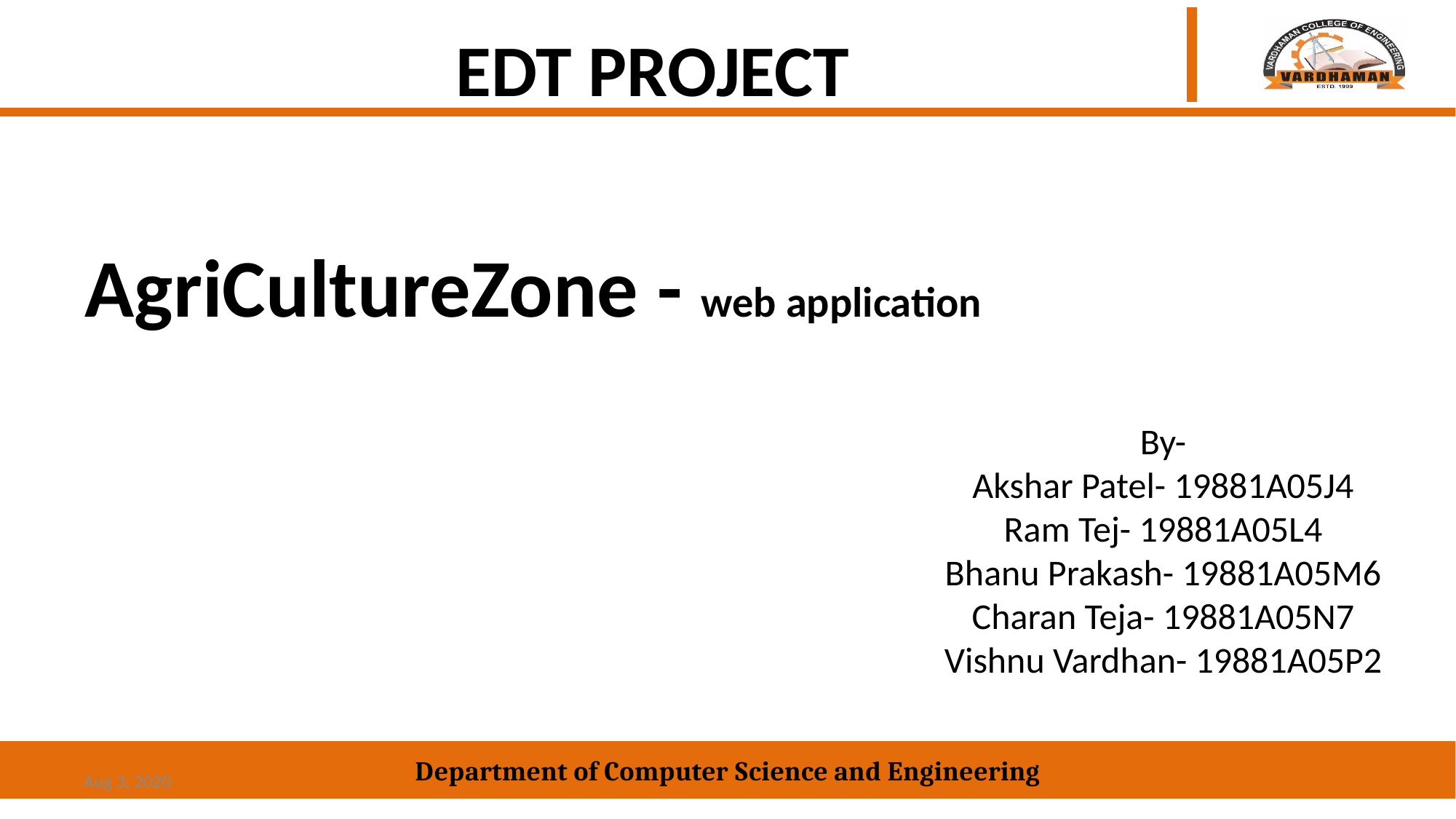

EDT PROJECT

    AgriCultureZone - web application

# By- Akshar Patel- 19881A05J4
Ram Tej- 19881A05L4
Bhanu Prakash- 19881A05M6
Charan Teja- 19881A05N7
Vishnu Vardhan- 19881A05P2

Aug 3, 2020